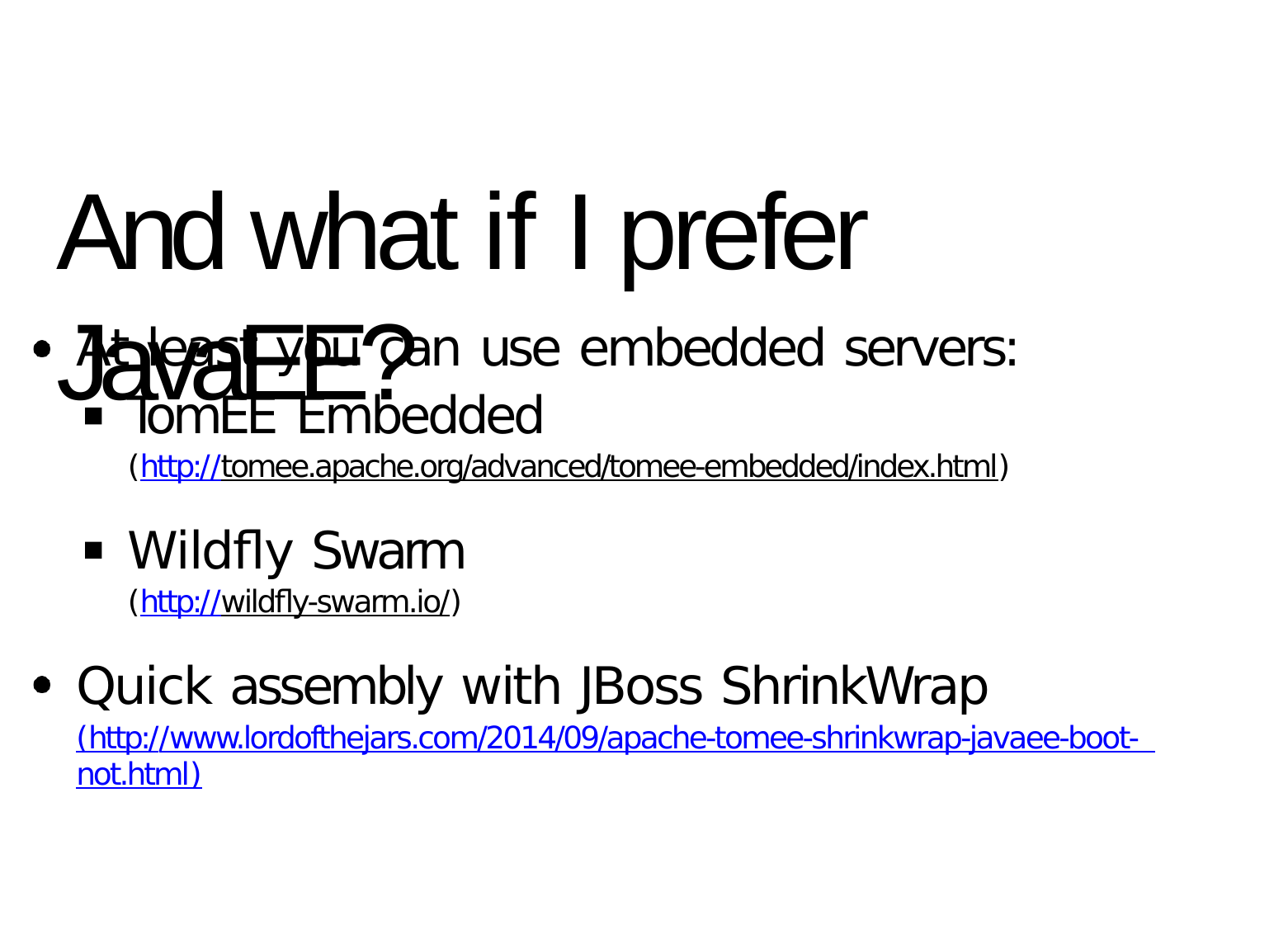

# And what if I prefer JavaEE?
At least you can use embedded servers:
TomEE Embedded
(http://tomee.apache.org/advanced/tomee-embedded/index.html)

Wildfly Swarm
(http://wildfly-swarm.io/)

Quick assembly with JBoss ShrinkWrap
(http://www.lordofthejars.com/2014/09/apache-tomee-shrinkwrap-javaee-boot-  not.html)